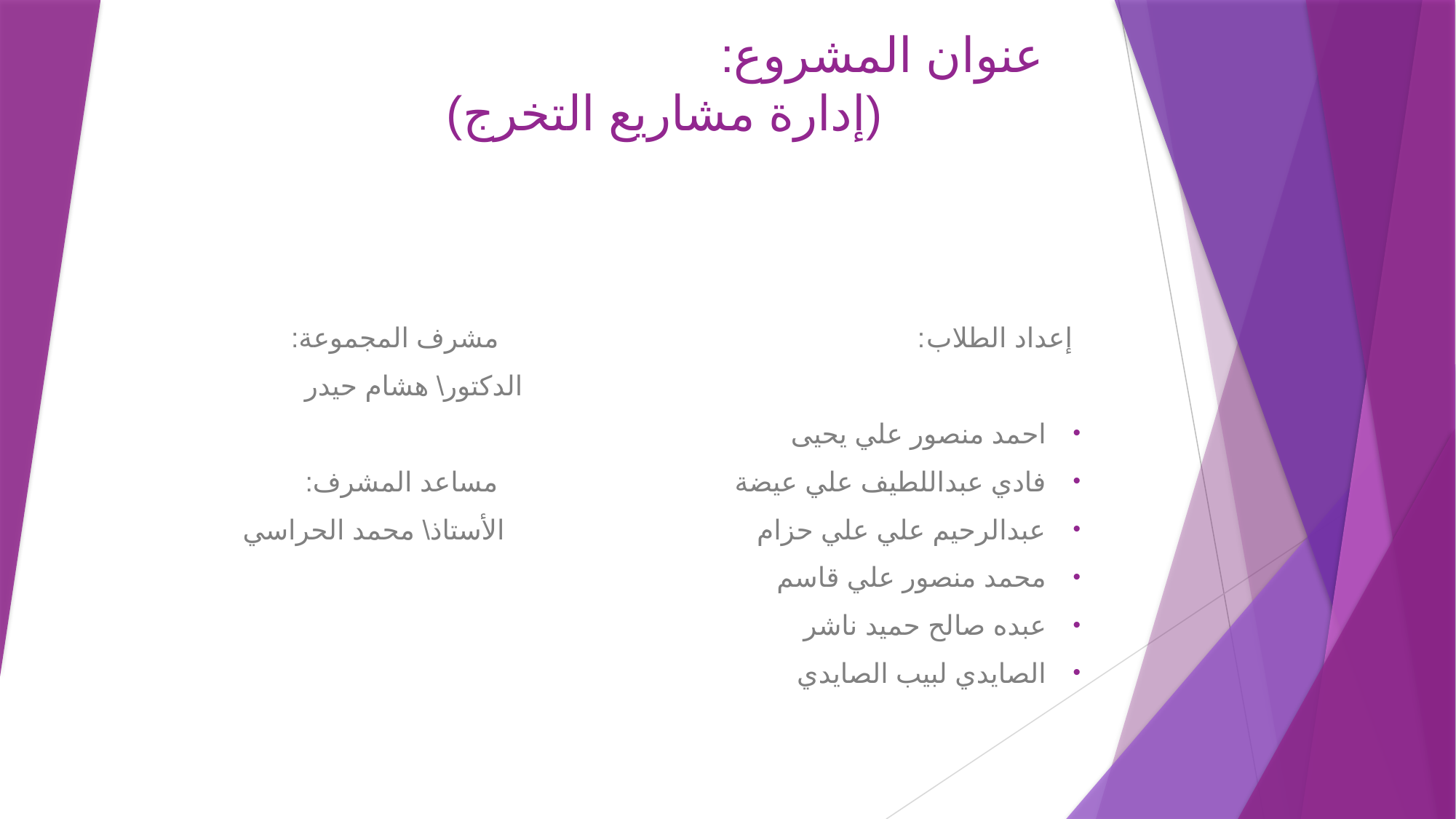

# عنوان المشروع: (إدارة مشاريع التخرج)
 إعداد الطلاب:                                                       مشرف المجموعة:
                                                                         الدكتور\ هشام حيدر
احمد منصور علي يحيى
فادي عبداللطيف علي عيضة                               مساعد المشرف:
عبدالرحيم علي علي حزام                                 الأستاذ\ محمد الحراسي
محمد منصور علي قاسم
عبده صالح حميد ناشر
الصايدي لبيب الصايدي